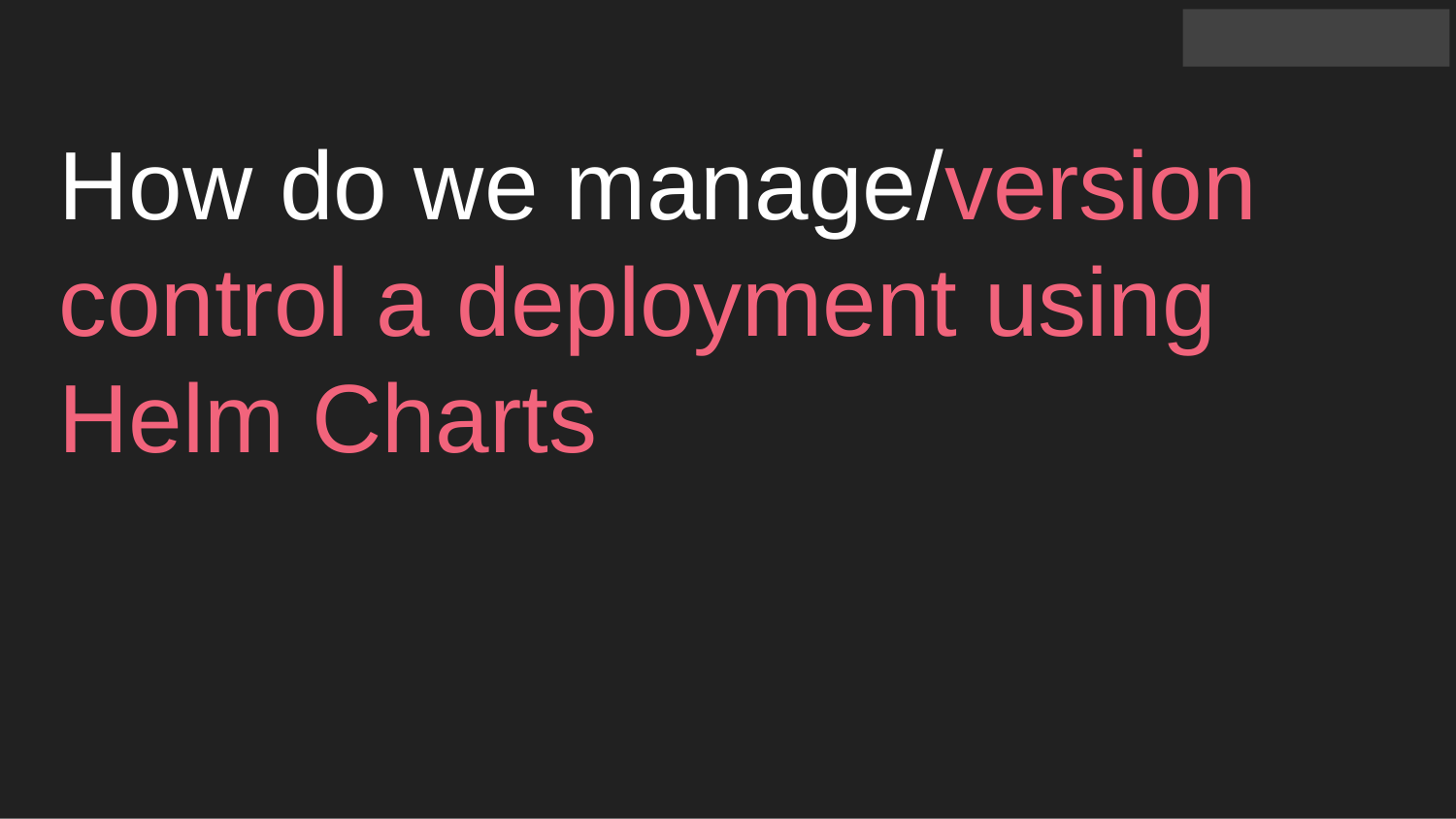

# How do we manage/version control a deployment using Helm Charts